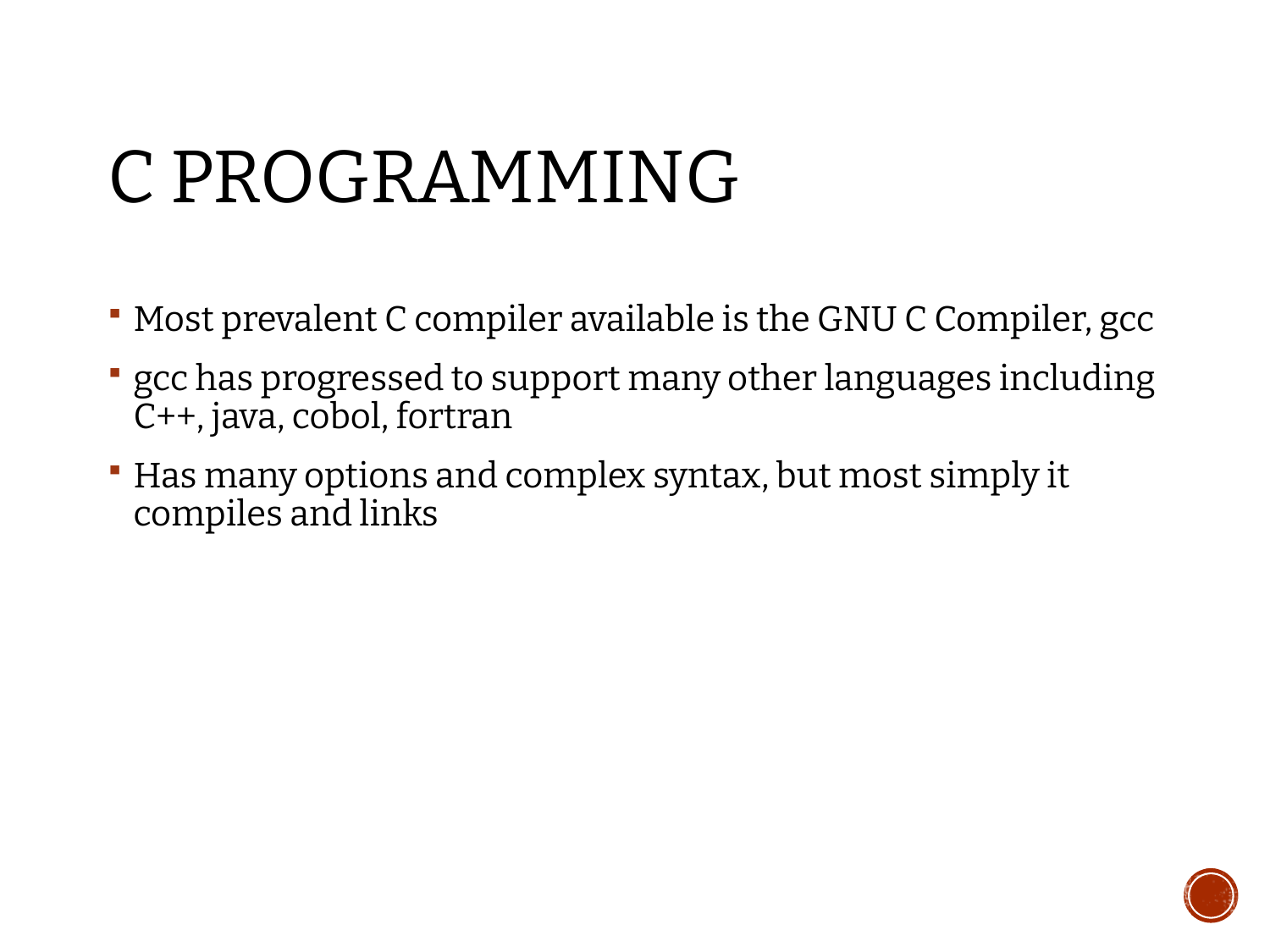

# C Programming
Most prevalent C compiler available is the GNU C Compiler, gcc
gcc has progressed to support many other languages including C++, java, cobol, fortran
Has many options and complex syntax, but most simply it compiles and links